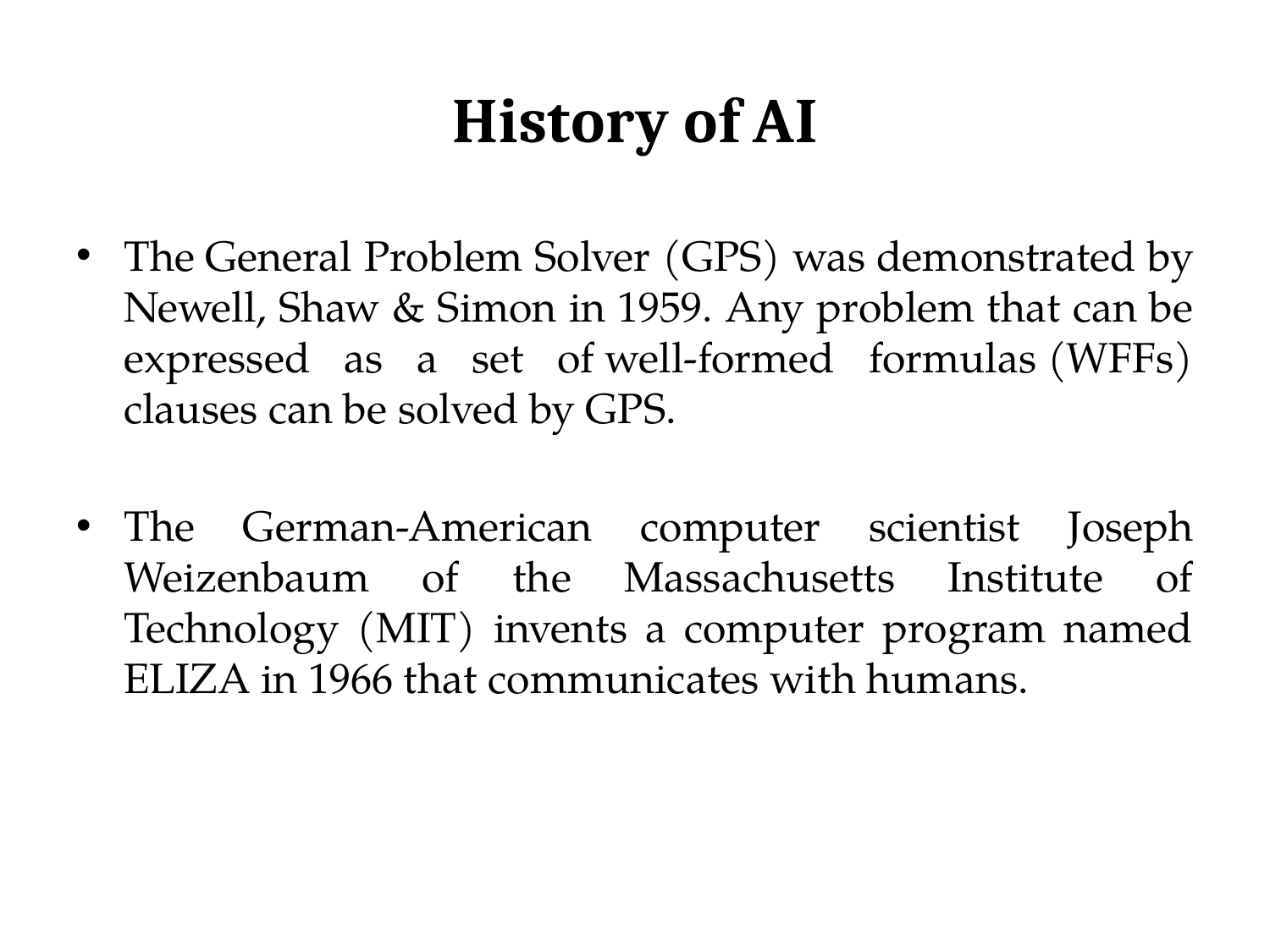

# History of AI
The General Problem Solver (GPS) was demonstrated by Newell, Shaw & Simon in 1959. Any problem that can be expressed as a set of well-formed formulas (WFFs) clauses can be solved by GPS.

The German-American computer scientist Joseph Weizenbaum of the Massachusetts Institute of Technology (MIT) invents a computer program named ELIZA in 1966 that communicates with humans.